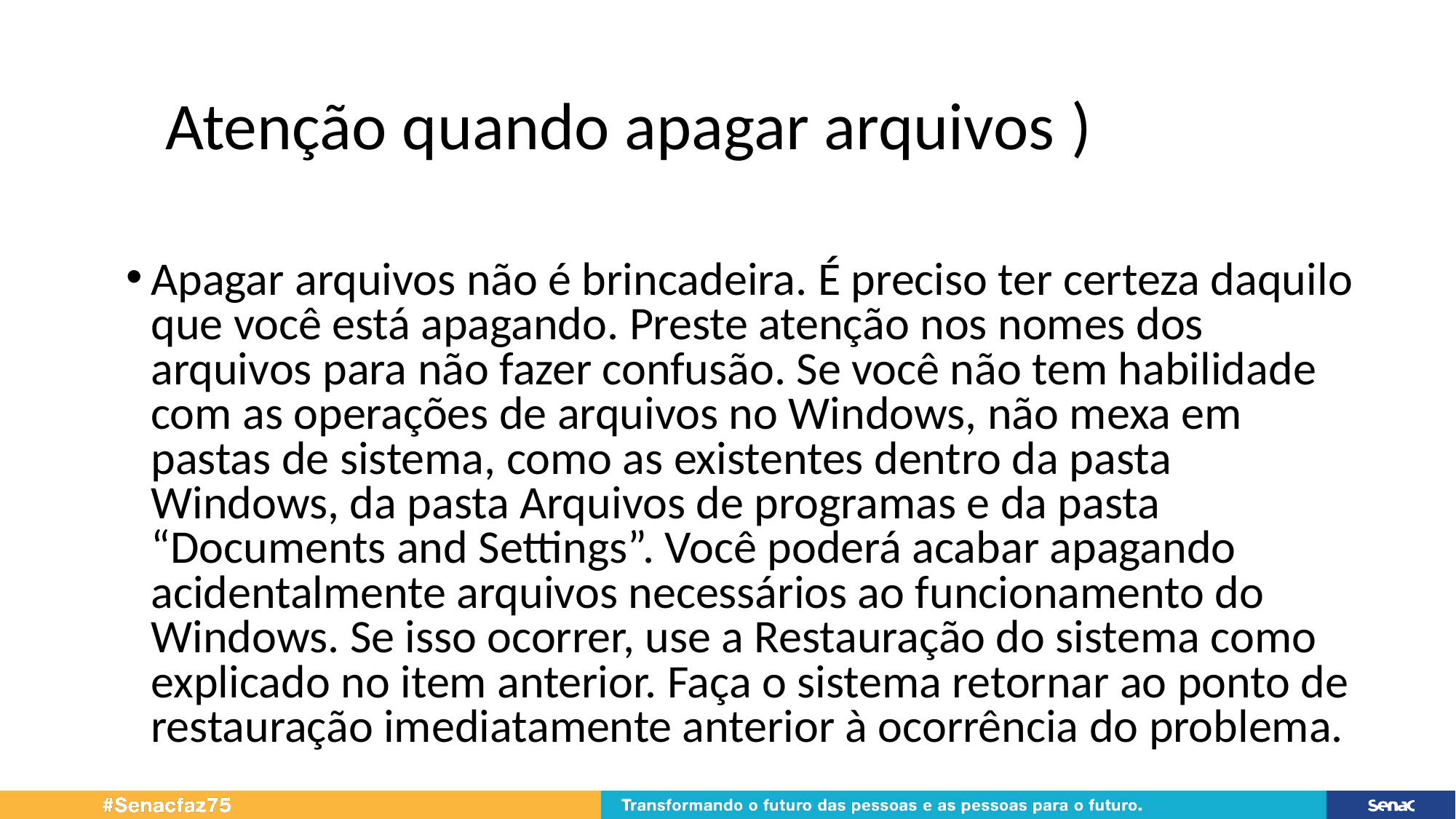

# Atenção quando apagar arquivos )
Apagar arquivos não é brincadeira. É preciso ter certeza daquilo que você está apagando. Preste atenção nos nomes dos arquivos para não fazer confusão. Se você não tem habilidade com as operações de arquivos no Windows, não mexa em pastas de sistema, como as existentes dentro da pasta Windows, da pasta Arquivos de programas e da pasta “Documents and Settings”. Você poderá acabar apagando acidentalmente arquivos necessários ao funcionamento do Windows. Se isso ocorrer, use a Restauração do sistema como explicado no item anterior. Faça o sistema retornar ao ponto de restauração imediatamente anterior à ocorrência do problema.